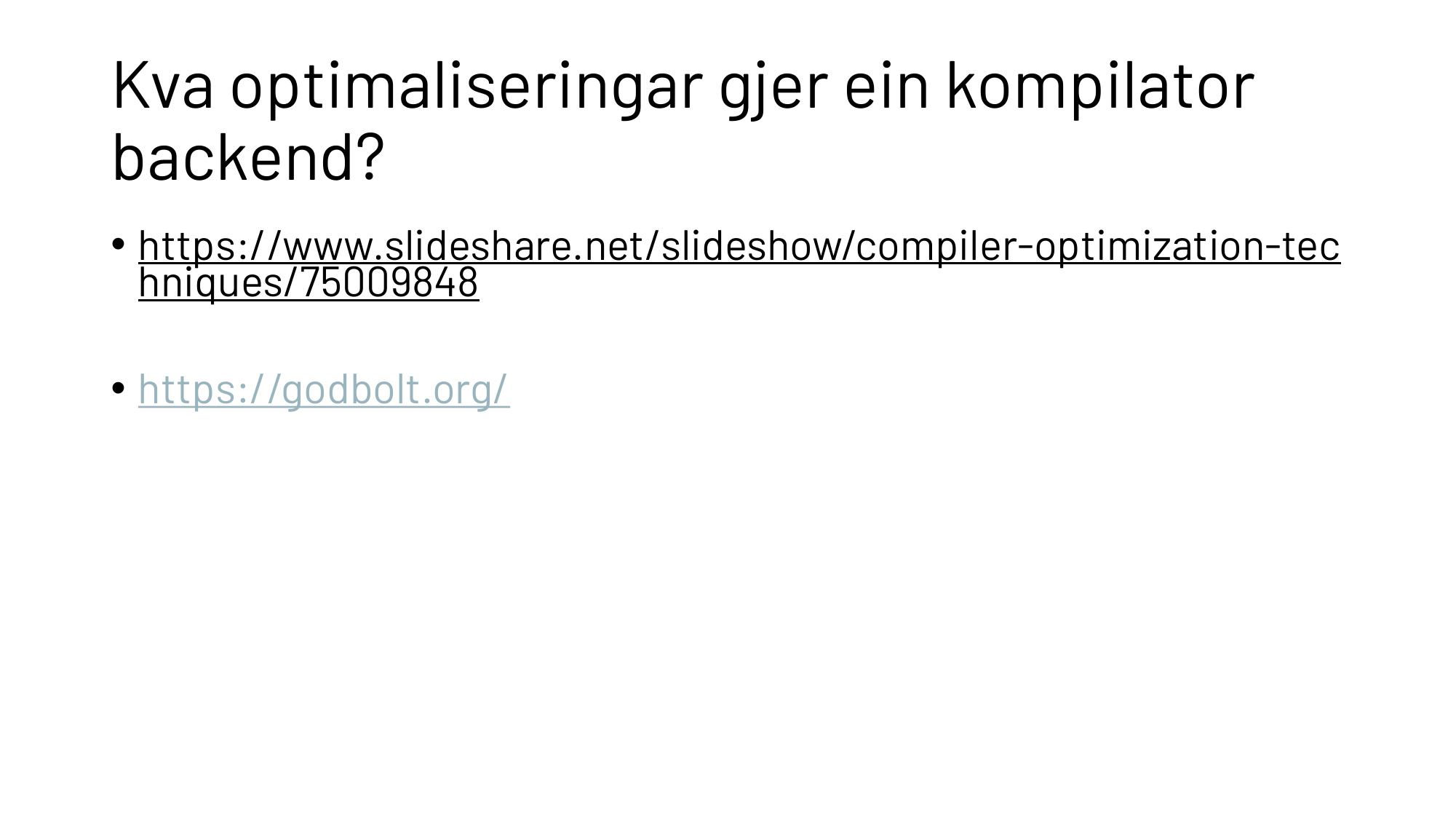

# Kva optimaliseringar gjer ein kompilator backend?
https://www.slideshare.net/slideshow/compiler-optimization-techniques/75009848
https://godbolt.org/